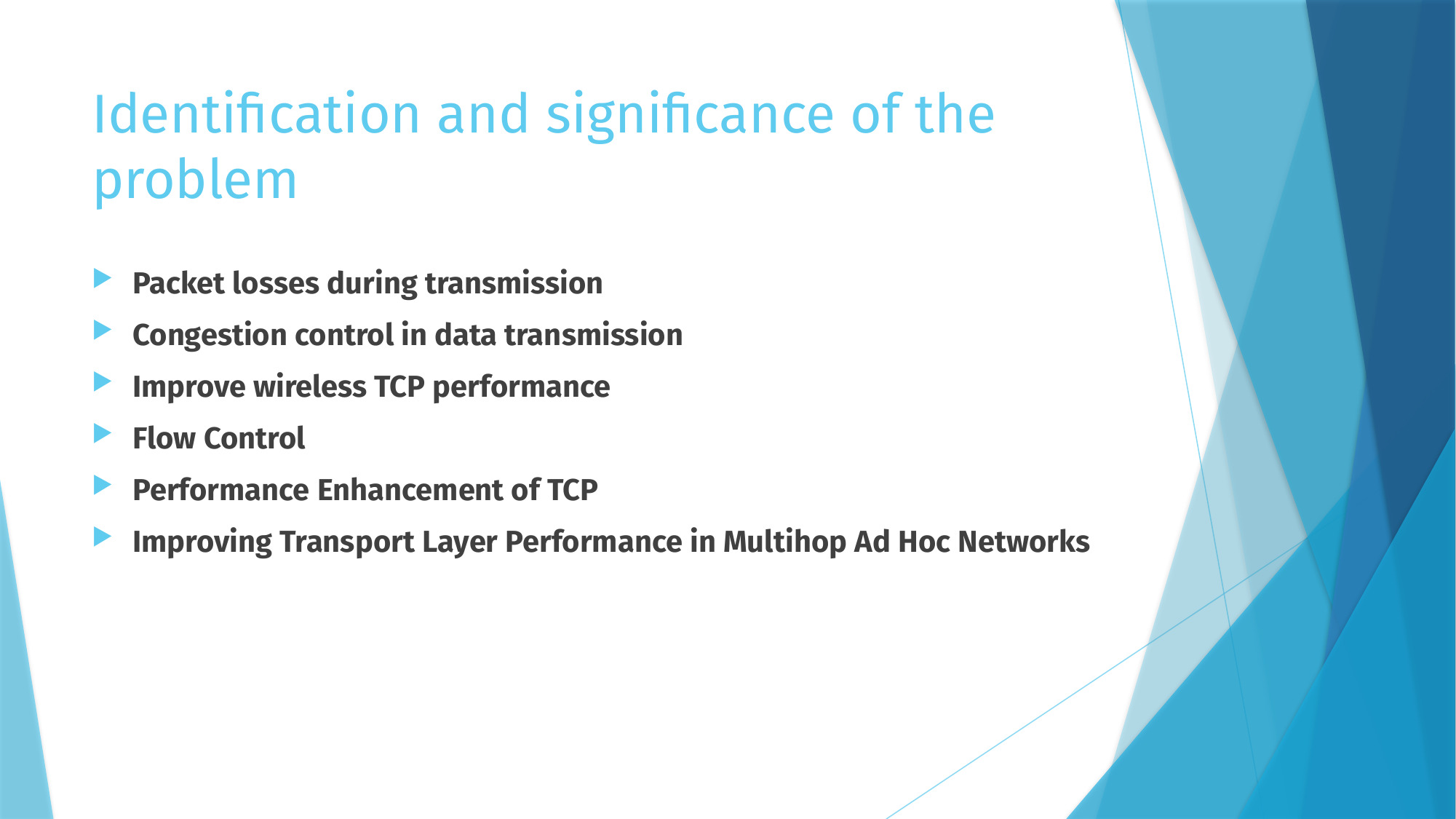

# Identification and significance of the problem
Packet losses during transmission
Congestion control in data transmission
Improve wireless TCP performance
Flow Control
Performance Enhancement of TCP
Improving Transport Layer Performance in Multihop Ad Hoc Networks